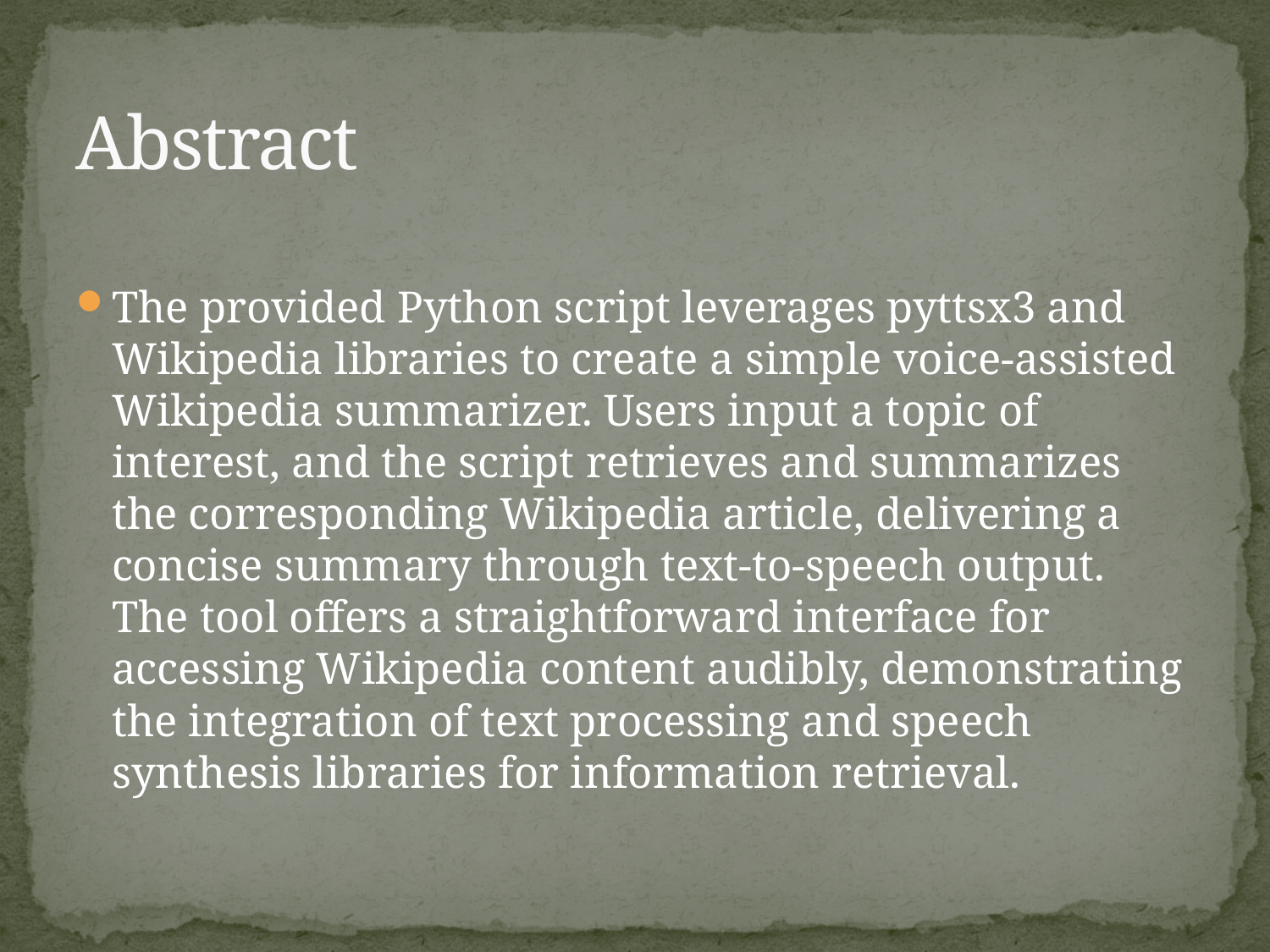

# Abstract

The provided Python script leverages pyttsx3 and Wikipedia libraries to create a simple voice-assisted Wikipedia summarizer. Users input a topic of interest, and the script retrieves and summarizes the corresponding Wikipedia article, delivering a concise summary through text-to-speech output. The tool offers a straightforward interface for accessing Wikipedia content audibly, demonstrating the integration of text processing and speech synthesis libraries for information retrieval.